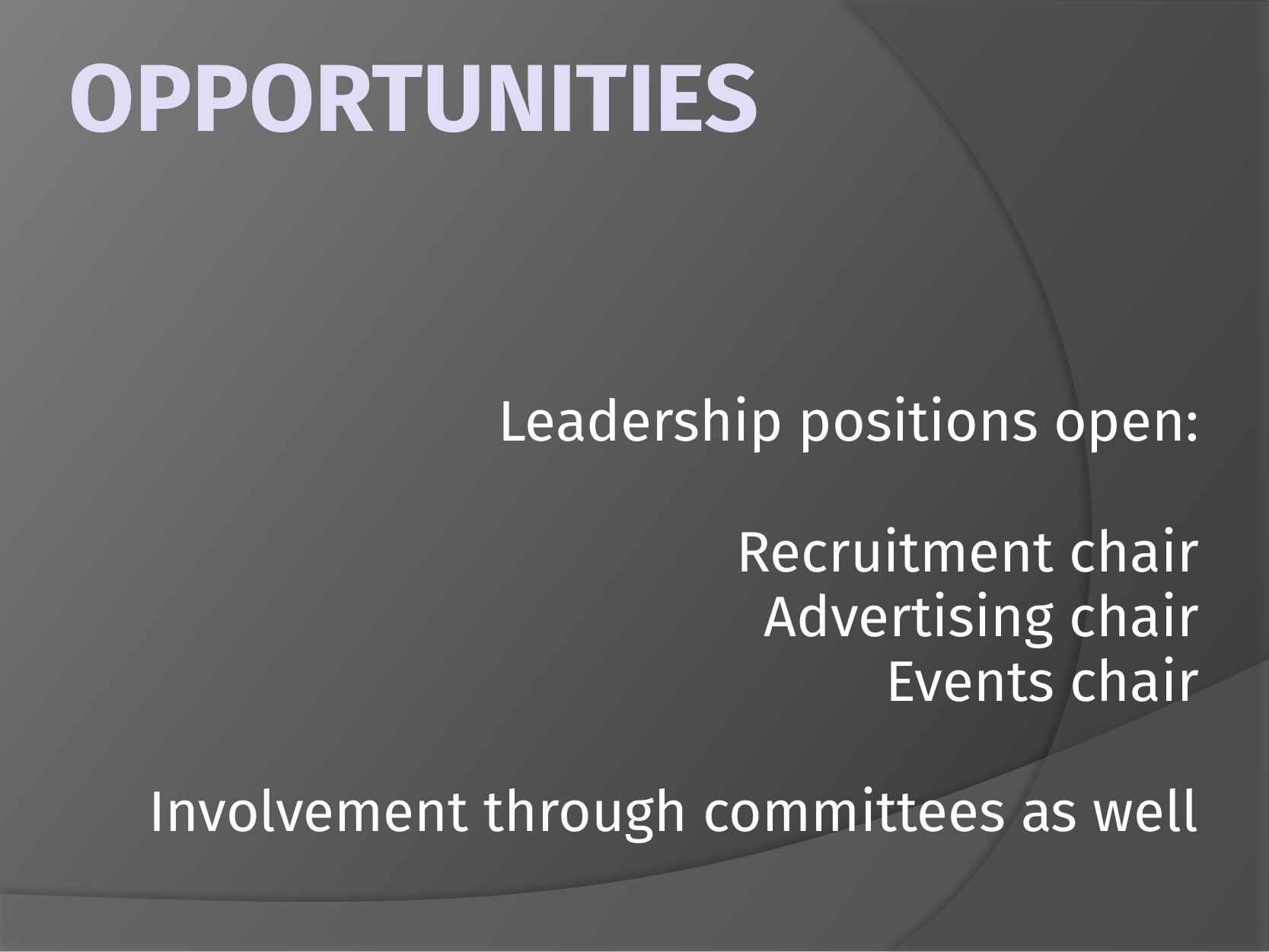

# opportunities
Leadership positions open:

Recruitment chair
Advertising chair
Events chair

Involvement through committees as well